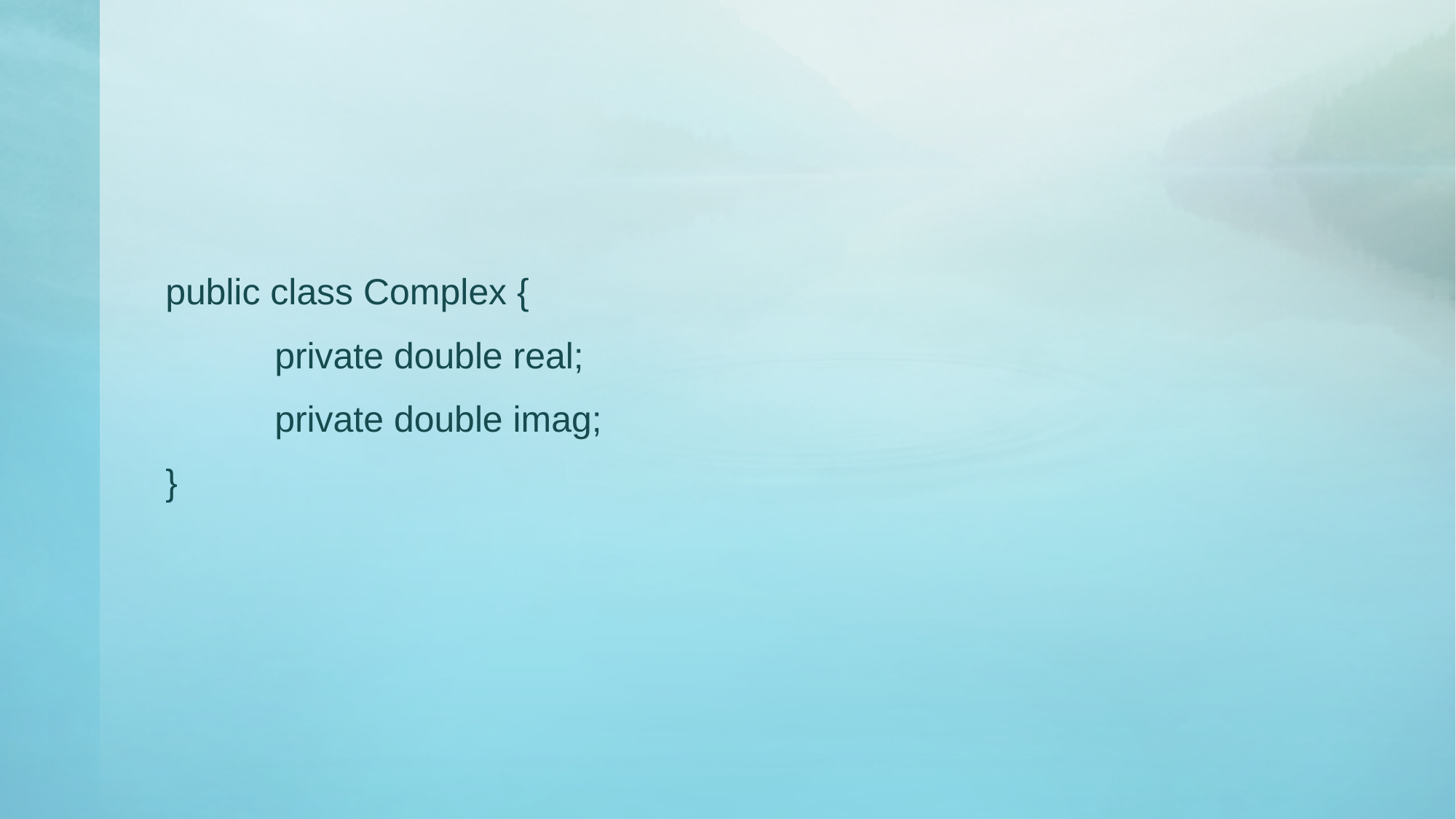

#

public class Complex {
	private double real;
	private double imag;
}